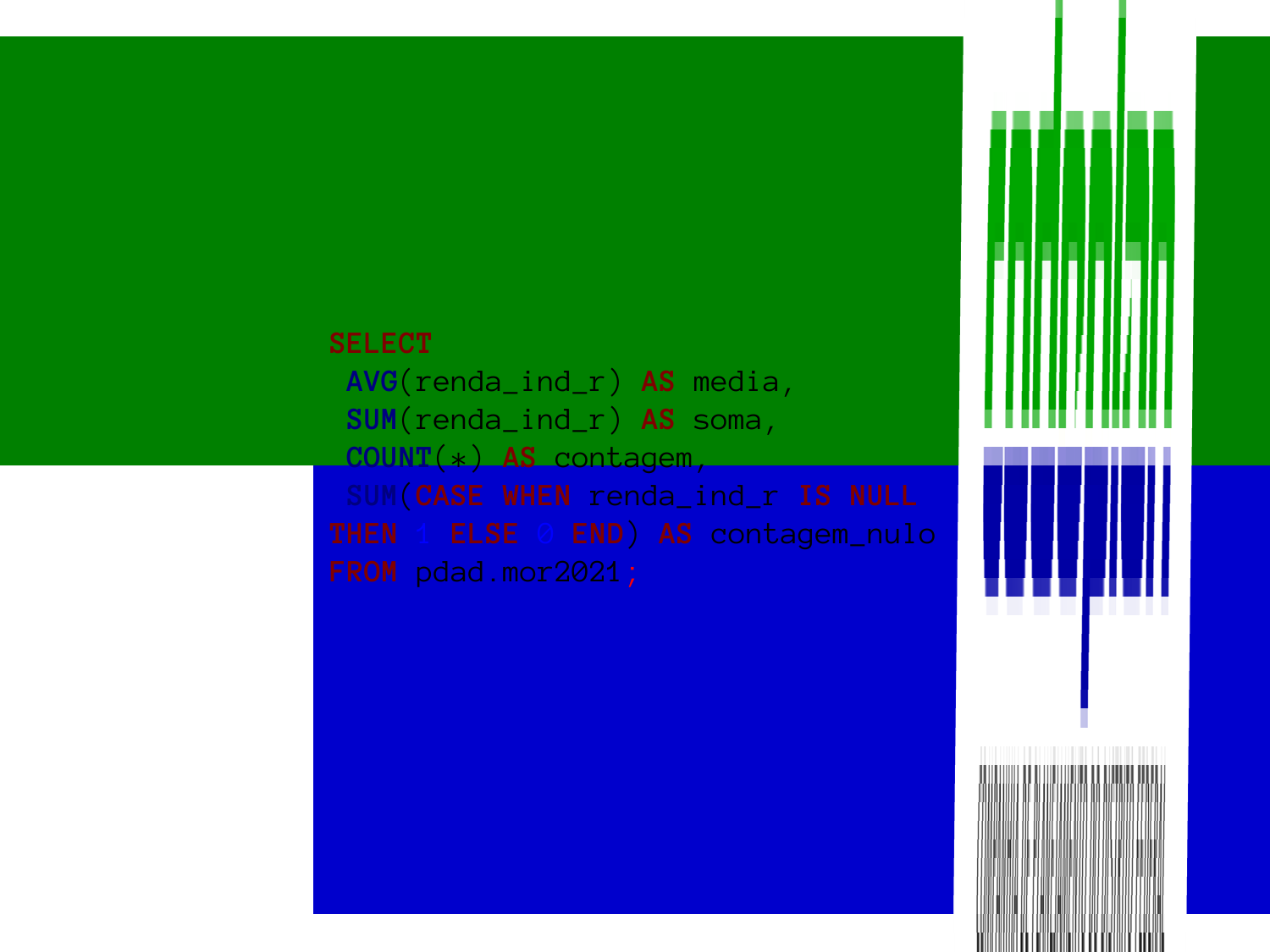

SELECT
 AVG(renda_ind_r) AS media,
 SUM(renda_ind_r) AS soma,
 COUNT(*) AS contagem,
 SUM(CASE WHEN renda_ind_r IS NULL THEN 1 ELSE 0 END) AS contagem_nulo
FROM pdad.mor2021;